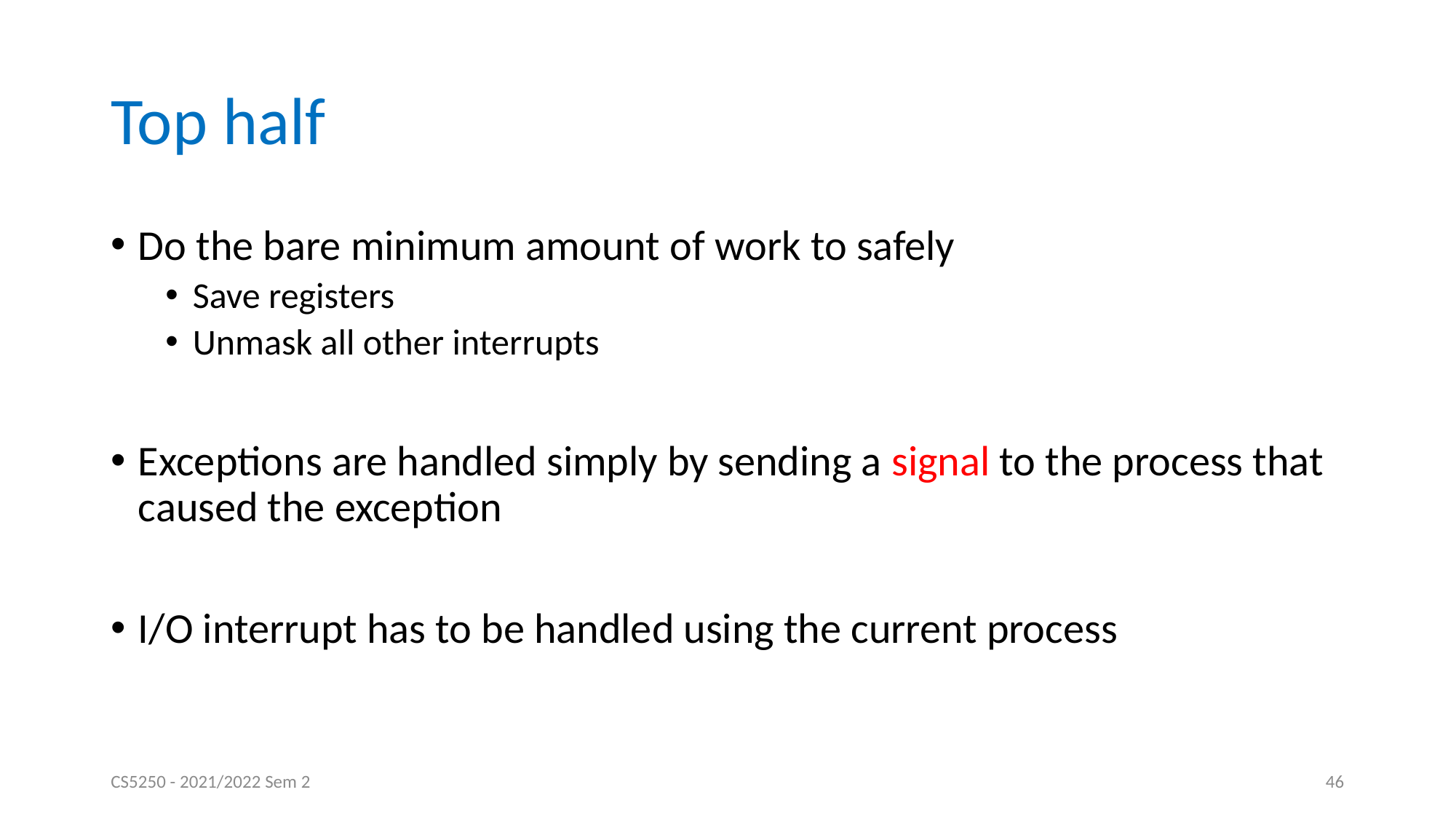

# Top half
Do the bare minimum amount of work to safely
Save registers
Unmask all other interrupts

Exceptions are handled simply by sending a signal to the process that caused the exception

I/O interrupt has to be handled using the current process
CS5250 - 2021/2022 Sem 2
46